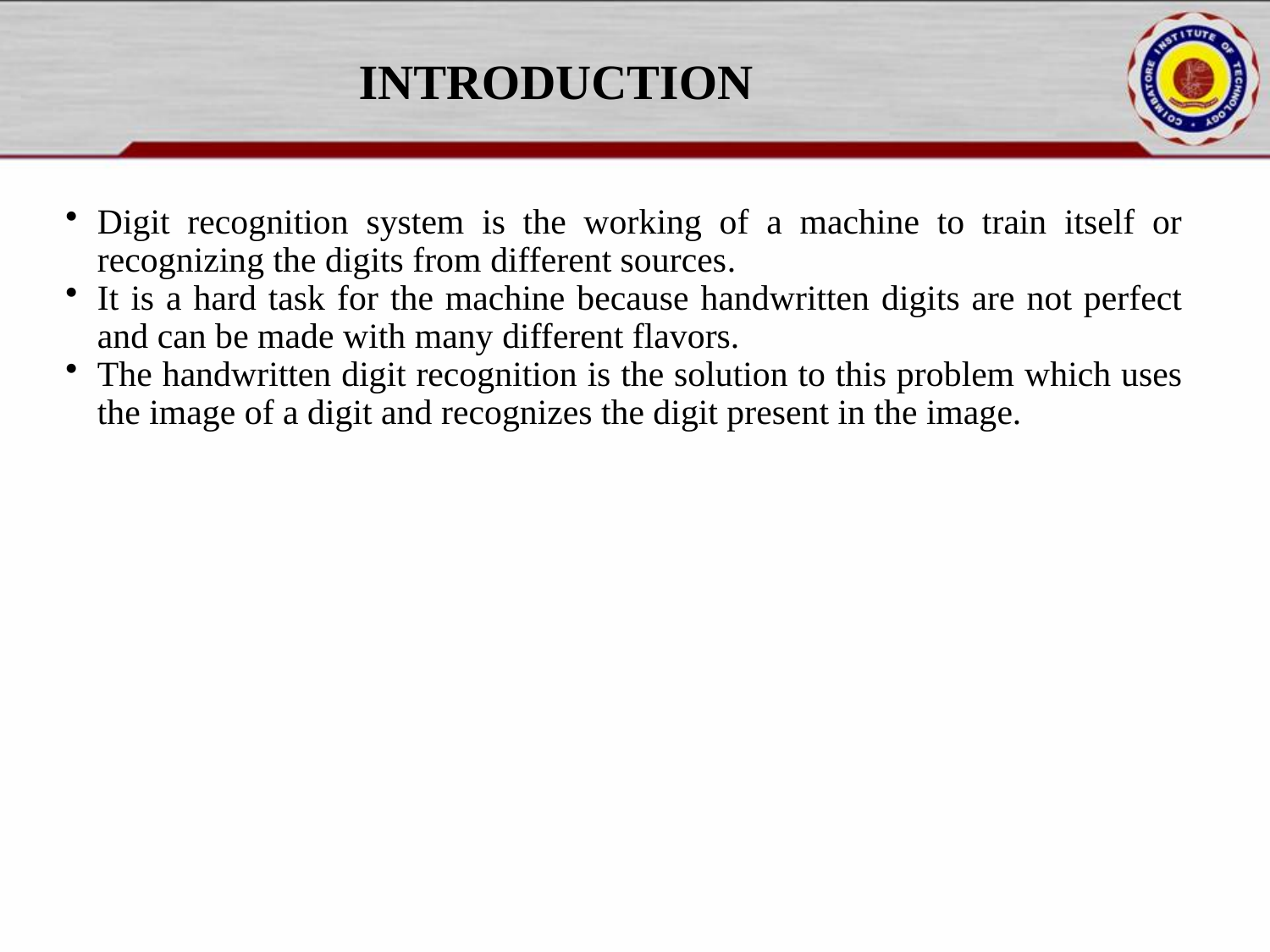

# INTRODUCTION
Digit recognition system is the working of a machine to train itself or recognizing the digits from different sources.
It is a hard task for the machine because handwritten digits are not perfect and can be made with many different flavors.
The handwritten digit recognition is the solution to this problem which uses the image of a digit and recognizes the digit present in the image.

3